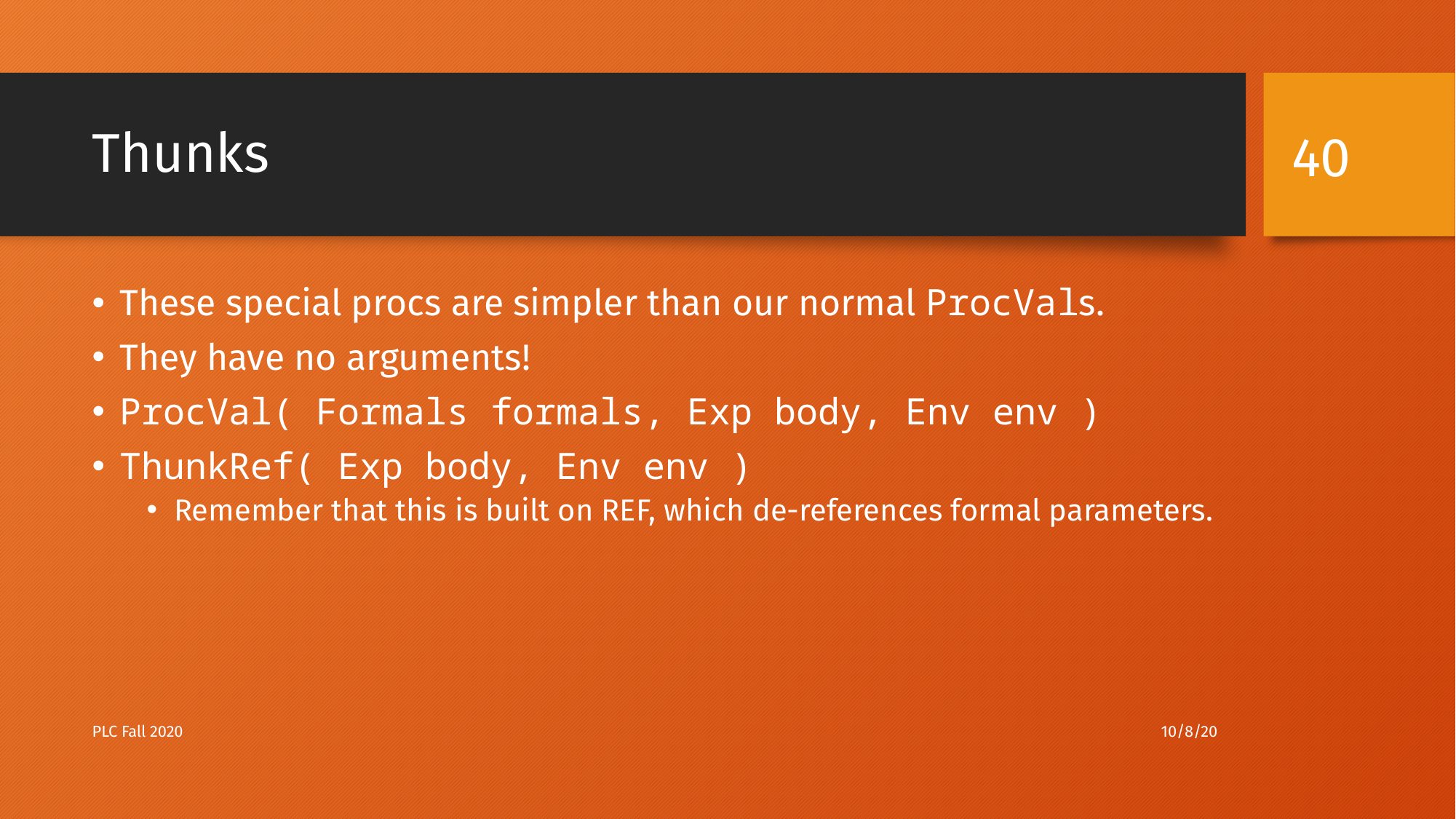

40
# Thunks
These special procs are simpler than our normal ProcVals.
They have no arguments!
ProcVal( Formals formals, Exp body, Env env )
ThunkRef( Exp body, Env env )
Remember that this is built on REF, which de-references formal parameters.
10/8/20
PLC Fall 2020